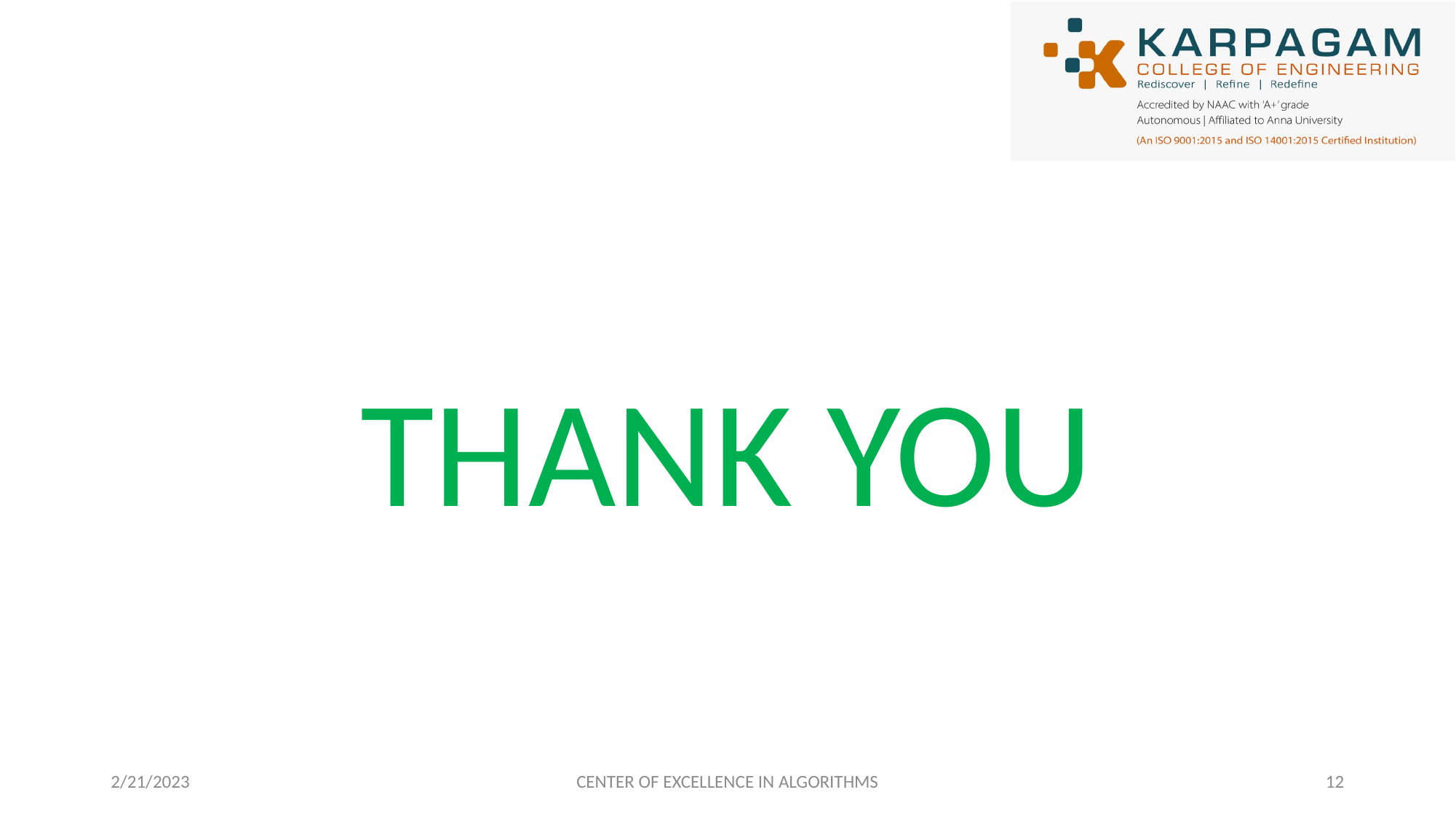

# THANK YOU
2/21/2023
CENTER OF EXCELLENCE IN ALGORITHMS
12